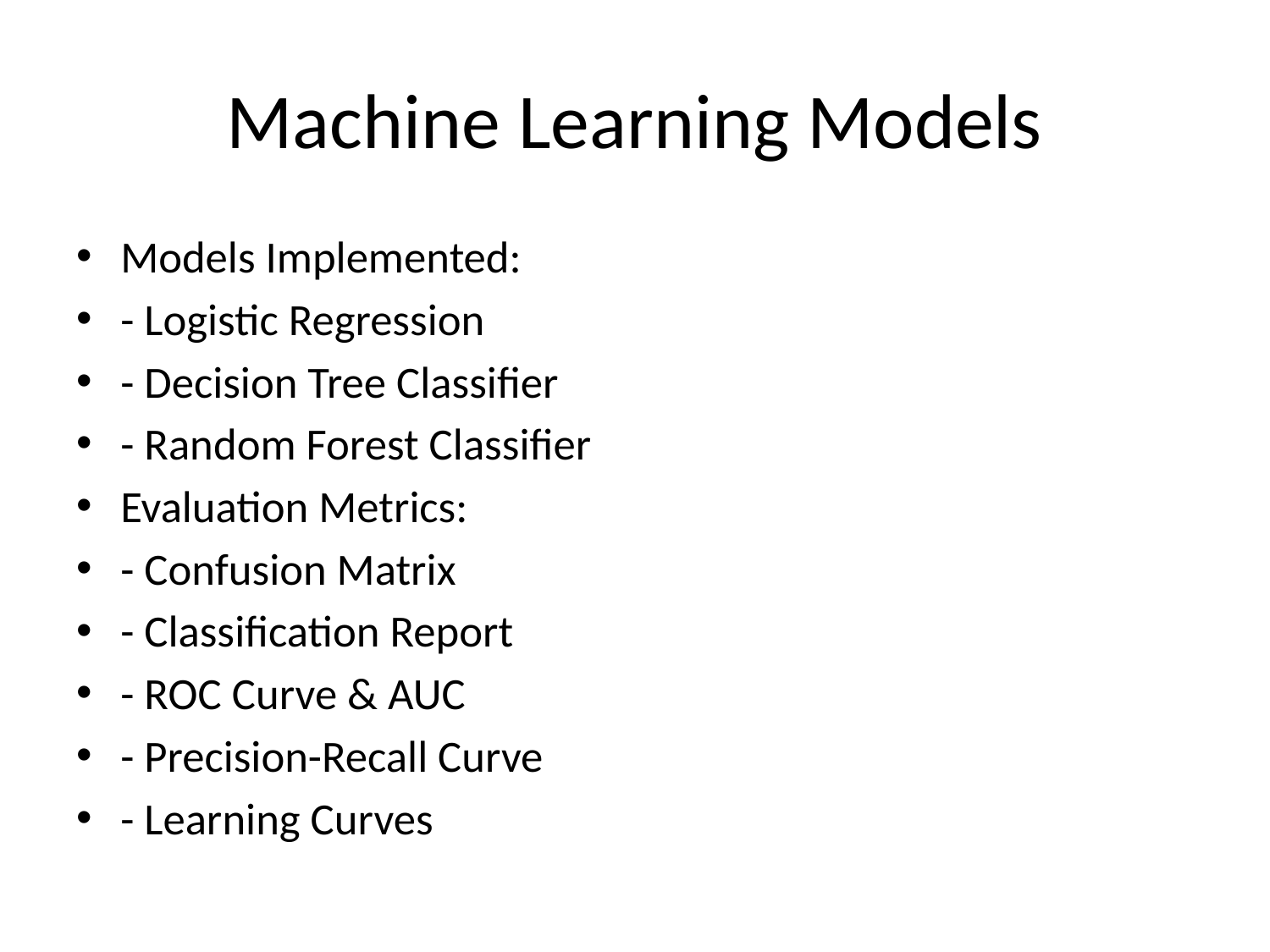

# Machine Learning Models
Models Implemented:
- Logistic Regression
- Decision Tree Classifier
- Random Forest Classifier
Evaluation Metrics:
- Confusion Matrix
- Classification Report
- ROC Curve & AUC
- Precision-Recall Curve
- Learning Curves